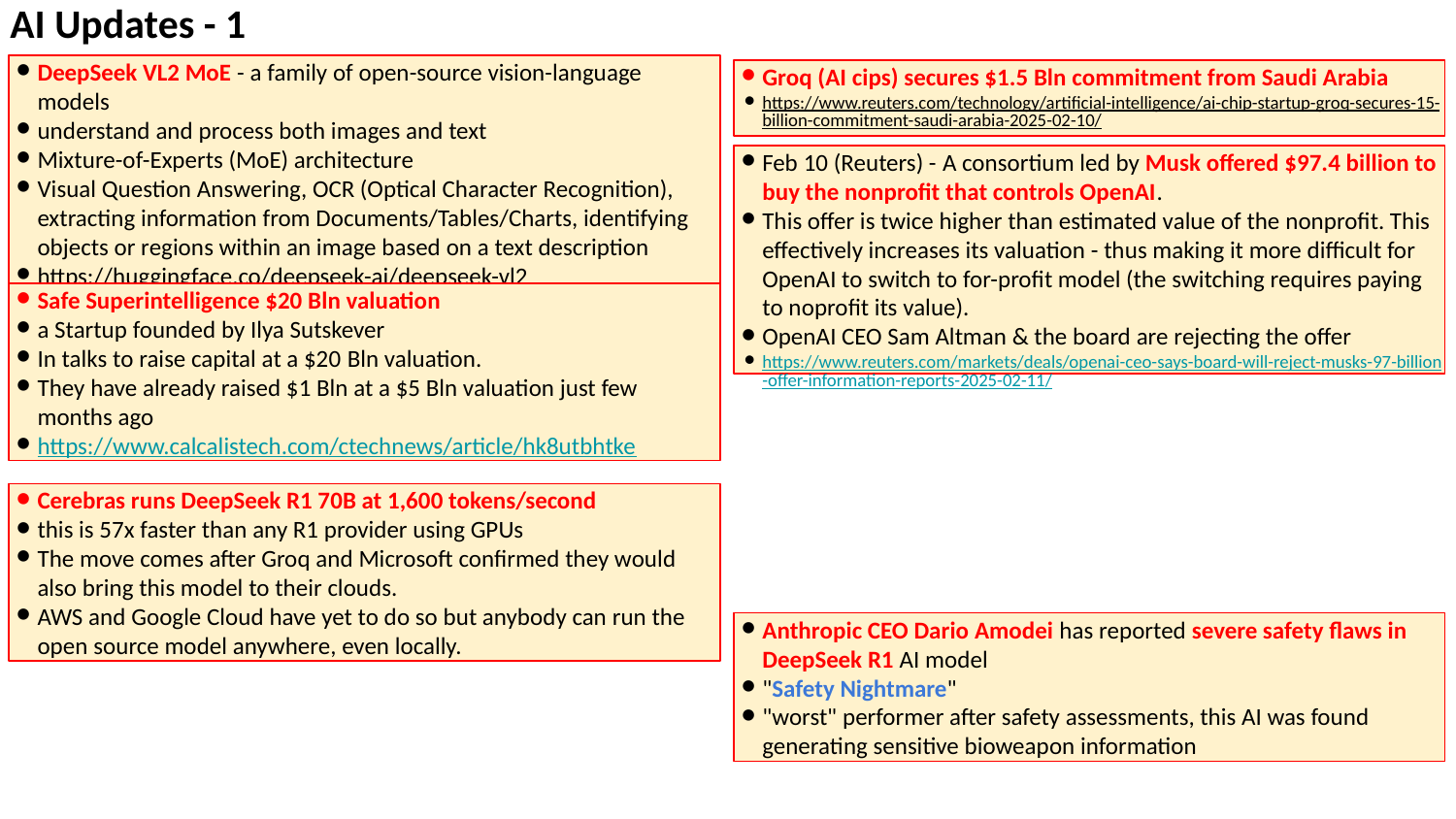

AI Updates - 1
DeepSeek VL2 MoE - a family of open-source vision-language models
understand and process both images and text
Mixture-of-Experts (MoE) architecture
Visual Question Answering, OCR (Optical Character Recognition), extracting information from Documents/Tables/Charts, identifying objects or regions within an image based on a text description
https://huggingface.co/deepseek-ai/deepseek-vl2
Groq (AI cips) secures $1.5 Bln commitment from Saudi Arabia
https://www.reuters.com/technology/artificial-intelligence/ai-chip-startup-groq-secures-15-billion-commitment-saudi-arabia-2025-02-10/
Feb 10 (Reuters) - A consortium led by Musk offered $97.4 billion to buy the nonprofit that controls OpenAI.
This offer is twice higher than estimated value of the nonprofit. This effectively increases its valuation - thus making it more difficult for OpenAI to switch to for-profit model (the switching requires paying to noprofit its value).
OpenAI CEO Sam Altman & the board are rejecting the offer
https://www.reuters.com/markets/deals/openai-ceo-says-board-will-reject-musks-97-billion-offer-information-reports-2025-02-11/
Safe Superintelligence $20 Bln valuation
a Startup founded by Ilya Sutskever
In talks to raise capital at a $20 Bln valuation.
They have already raised $1 Bln at a $5 Bln valuation just few months ago
https://www.calcalistech.com/ctechnews/article/hk8utbhtke
Cerebras runs DeepSeek R1 70B at 1,600 tokens/second
this is 57x faster than any R1 provider using GPUs
The move comes after Groq and Microsoft confirmed they would also bring this model to their clouds.
AWS and Google Cloud have yet to do so but anybody can run the open source model anywhere, even locally.
Anthropic CEO Dario Amodei has reported severe safety flaws in DeepSeek R1 AI model
"Safety Nightmare"
"worst" performer after safety assessments, this AI was found generating sensitive bioweapon information